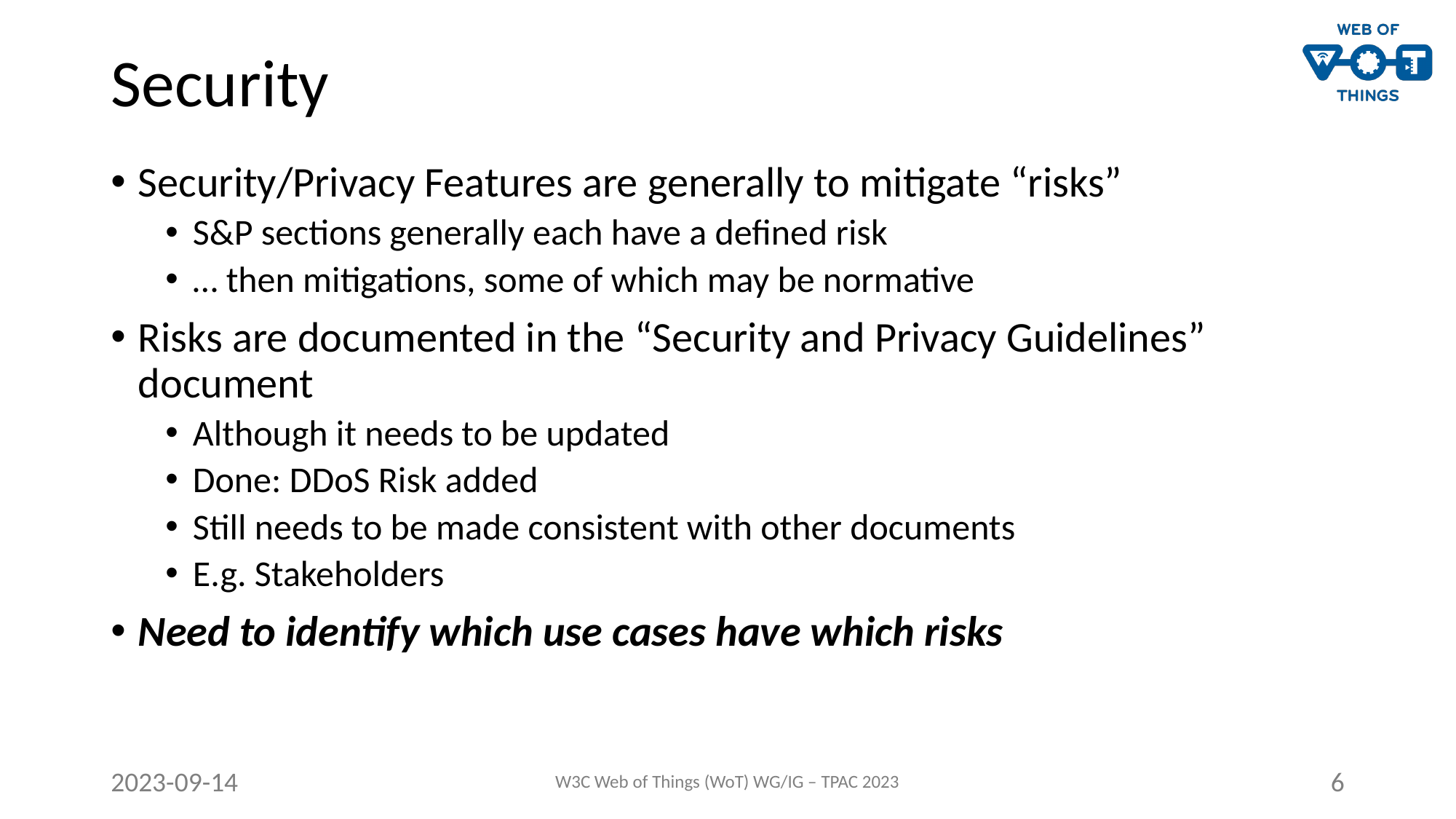

# Security
Security/Privacy Features are generally to mitigate “risks”
S&P sections generally each have a defined risk
… then mitigations, some of which may be normative
Risks are documented in the “Security and Privacy Guidelines” document
Although it needs to be updated
Done: DDoS Risk added
Still needs to be made consistent with other documents
E.g. Stakeholders
Need to identify which use cases have which risks
2023-09-14
W3C Web of Things (WoT) WG/IG – TPAC 2023
6